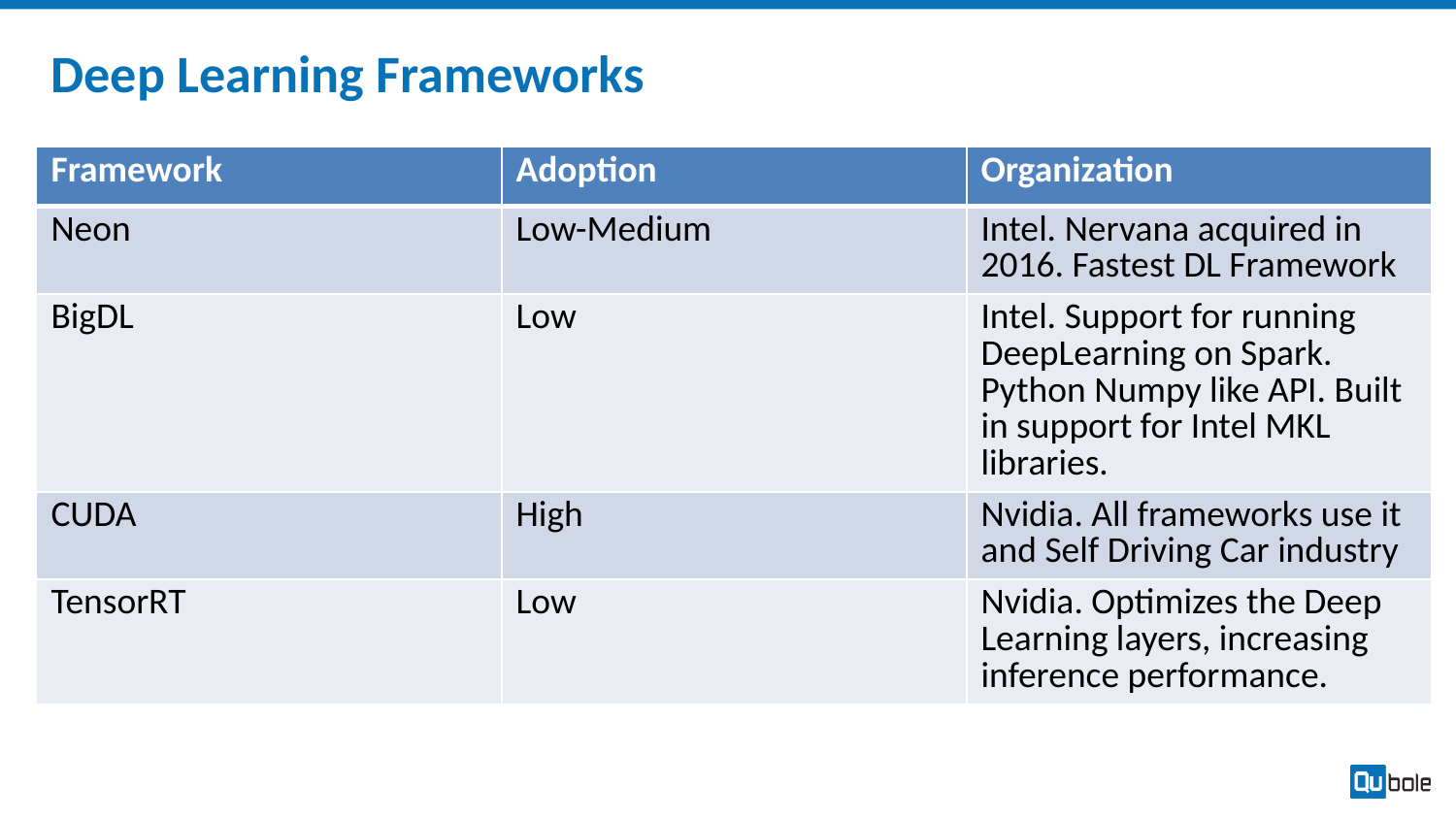

# Deep Learning Frameworks
| Framework | Adoption | Organization |
| --- | --- | --- |
| Neon | Low-Medium | Intel. Nervana acquired in 2016. Fastest DL Framework |
| BigDL | Low | Intel. Support for running DeepLearning on Spark. Python Numpy like API. Built in support for Intel MKL libraries. |
| CUDA | High | Nvidia. All frameworks use it and Self Driving Car industry |
| TensorRT | Low | Nvidia. Optimizes the Deep Learning layers, increasing inference performance. |